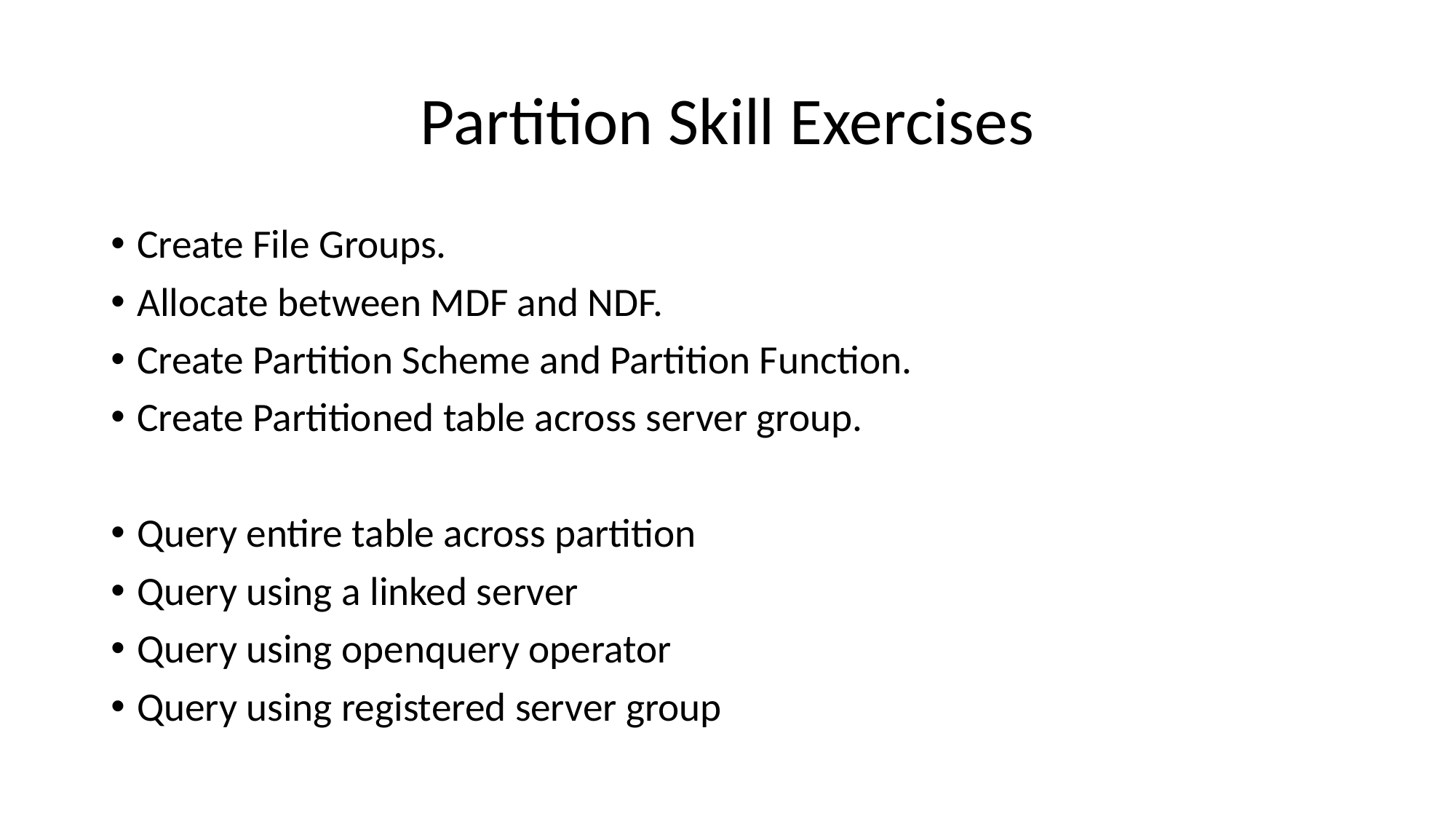

# Partition Skill Exercises
Create File Groups.
Allocate between MDF and NDF.
Create Partition Scheme and Partition Function.
Create Partitioned table across server group.

Query entire table across partition
Query using a linked server
Query using openquery operator
Query using registered server group